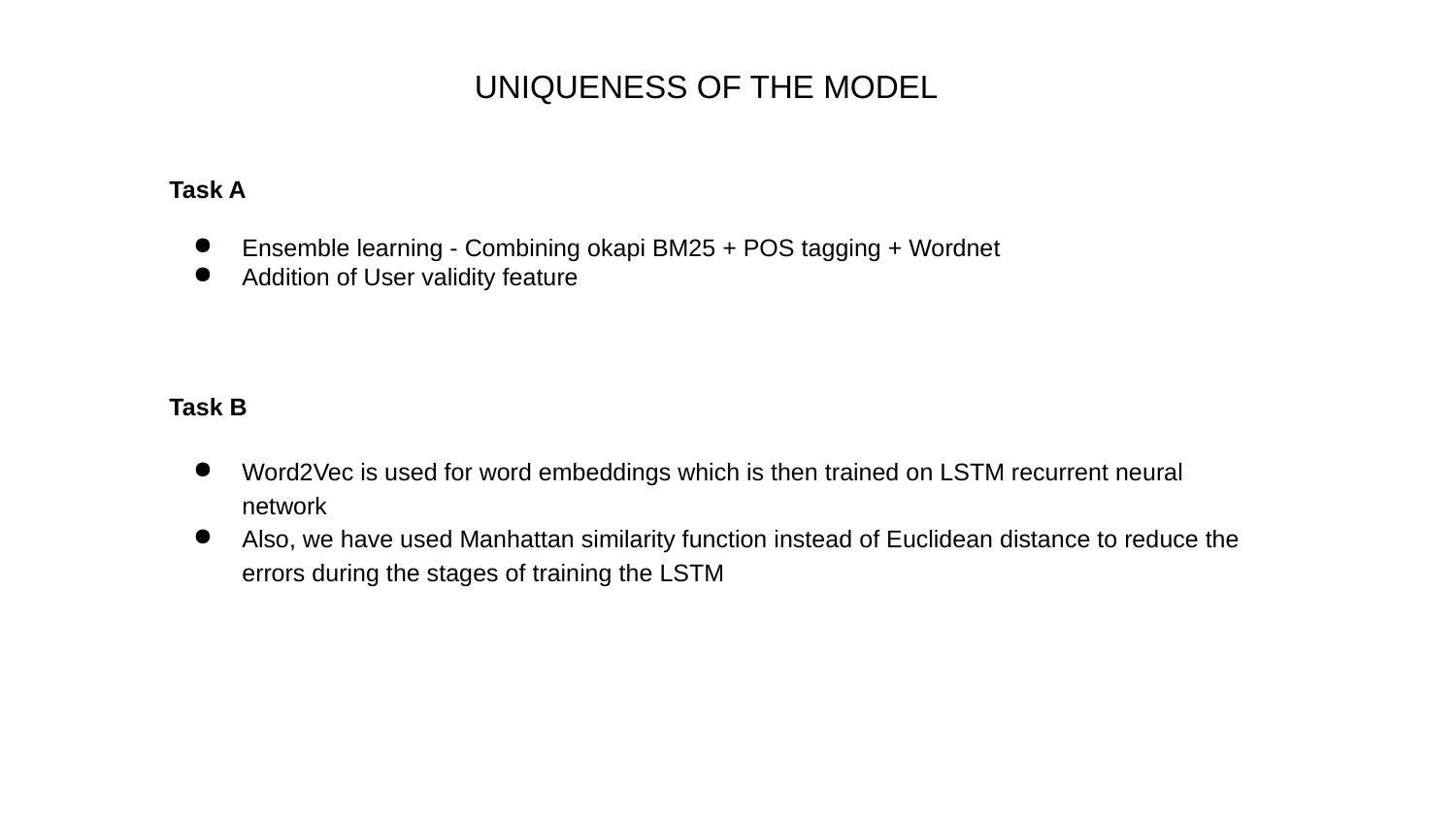

UNIQUENESS OF THE MODEL

Task A

Ensemble learning - Combining okapi BM25 + POS tagging + Wordnet
Addition of User validity feature
Task B
Word2Vec is used for word embeddings which is then trained on LSTM recurrent neural network
Also, we have used Manhattan similarity function instead of Euclidean distance to reduce the errors during the stages of training the LSTM